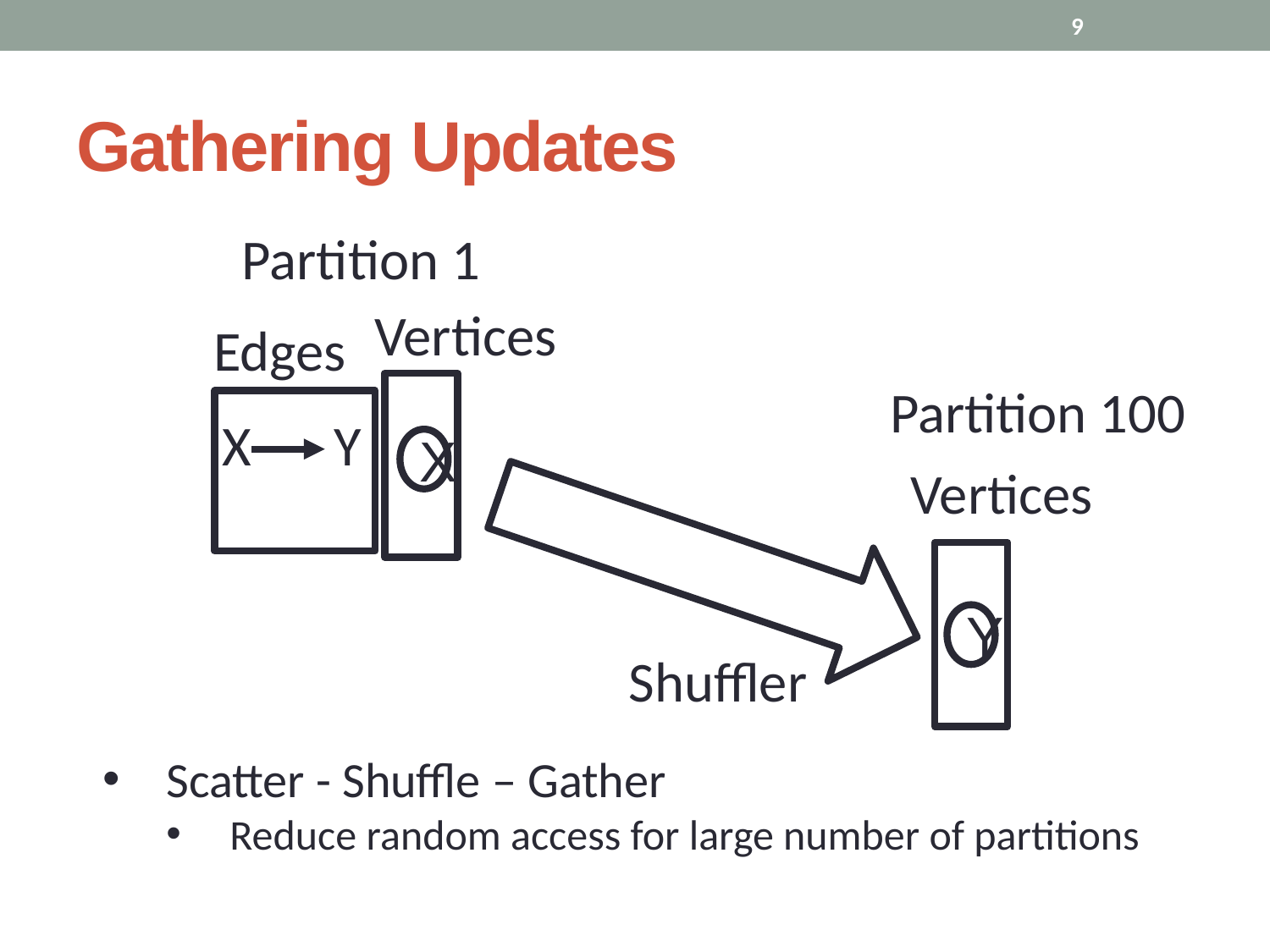

9
# Gathering Updates
Partition 1

Vertices
Edges
Partition 100

Y
X
X
Vertices

Y
Shuffler
Scatter - Shuffle – Gather
Reduce random access for large number of partitions